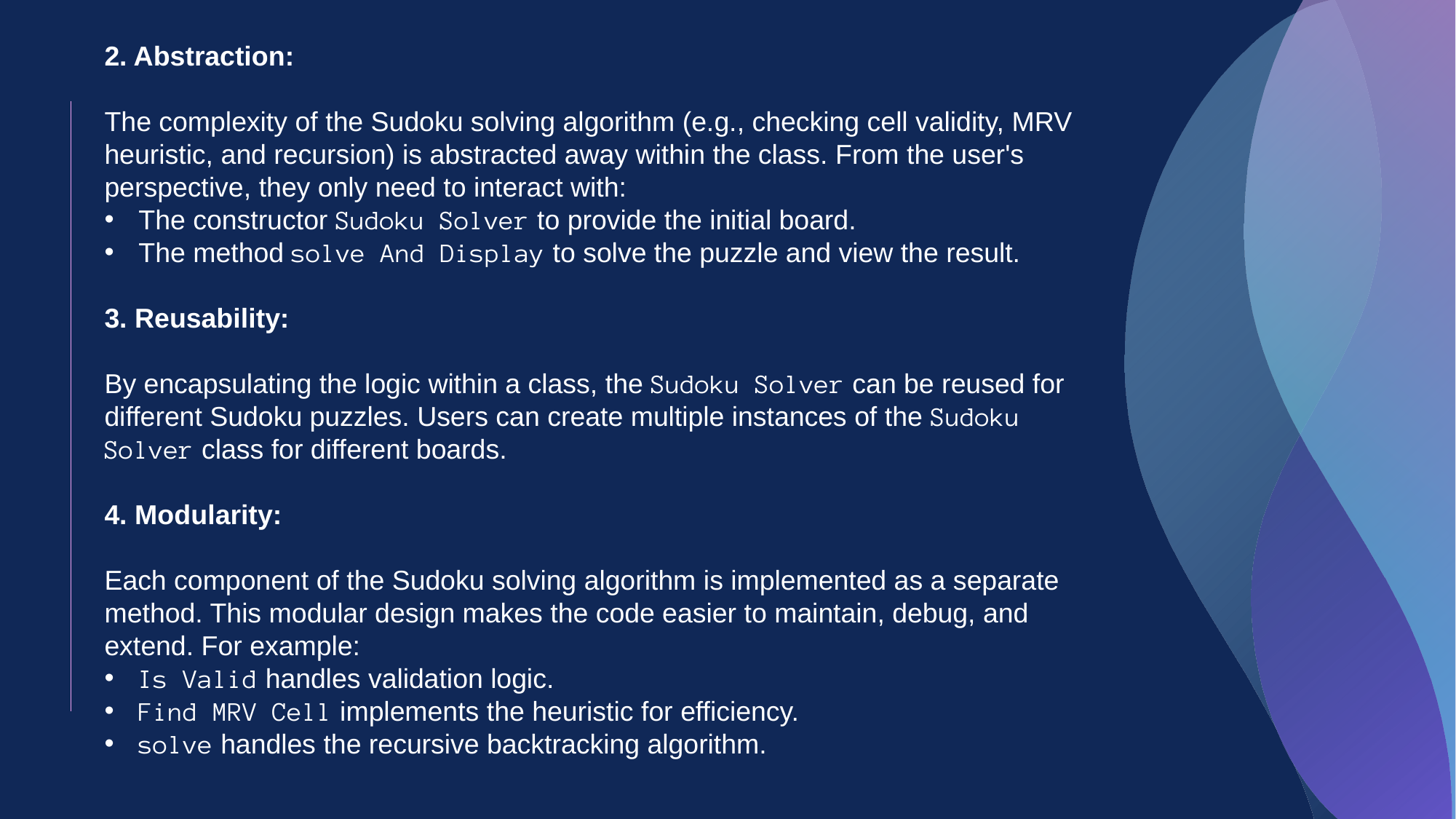

2. Abstraction:

The complexity of the Sudoku solving algorithm (e.g., checking cell validity, MRV heuristic, and recursion) is abstracted away within the class. From the user's perspective, they only need to interact with:
The constructor Sudoku Solver to provide the initial board.
The method solve And Display to solve the puzzle and view the result.

3. Reusability:

By encapsulating the logic within a class, the Sudoku Solver can be reused for different Sudoku puzzles. Users can create multiple instances of the Sudoku Solver class for different boards.

4. Modularity:

Each component of the Sudoku solving algorithm is implemented as a separate method. This modular design makes the code easier to maintain, debug, and extend. For example:
Is Valid handles validation logic.
Find MRV Cell implements the heuristic for efficiency.
solve handles the recursive backtracking algorithm.